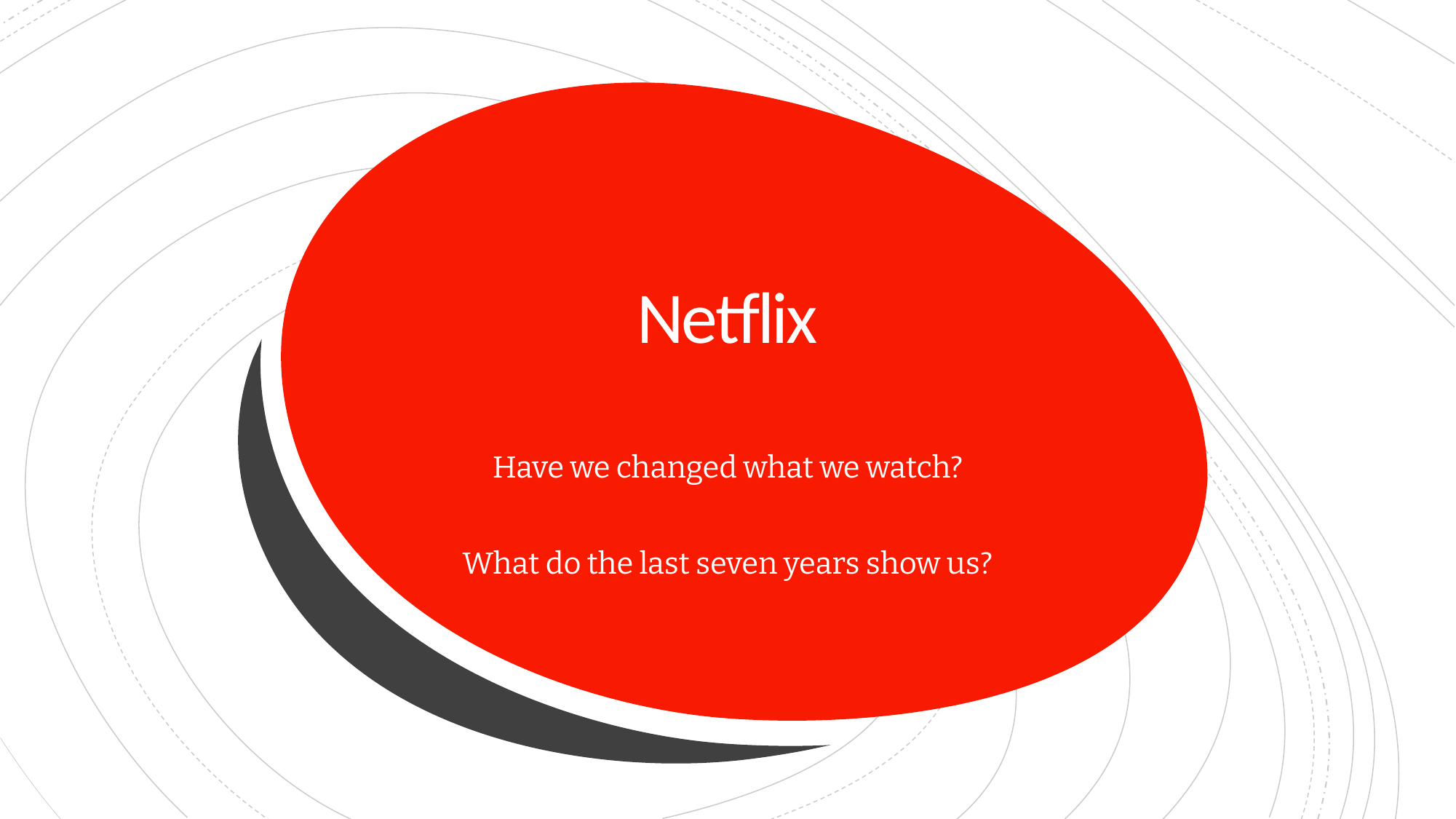

# Netflix

Have we changed what we watch?

What do the last seven years show us?